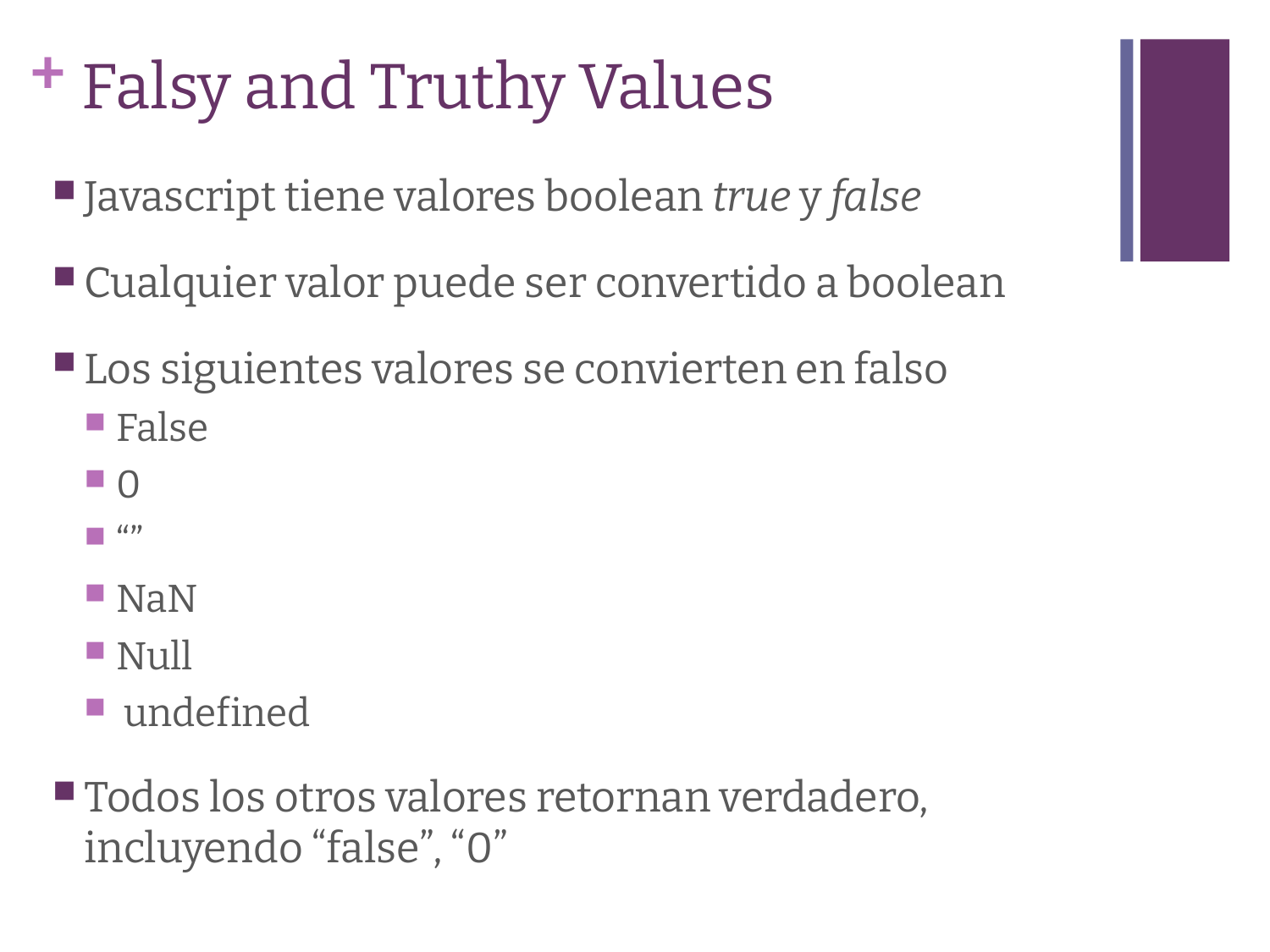

# Falsy and Truthy Values
Javascript tiene valores boolean true y false
Cualquier valor puede ser convertido a boolean
Los siguientes valores se convierten en falso
False
0
“”
NaN
Null
 undefined
Todos los otros valores retornan verdadero, incluyendo “false”, “0”